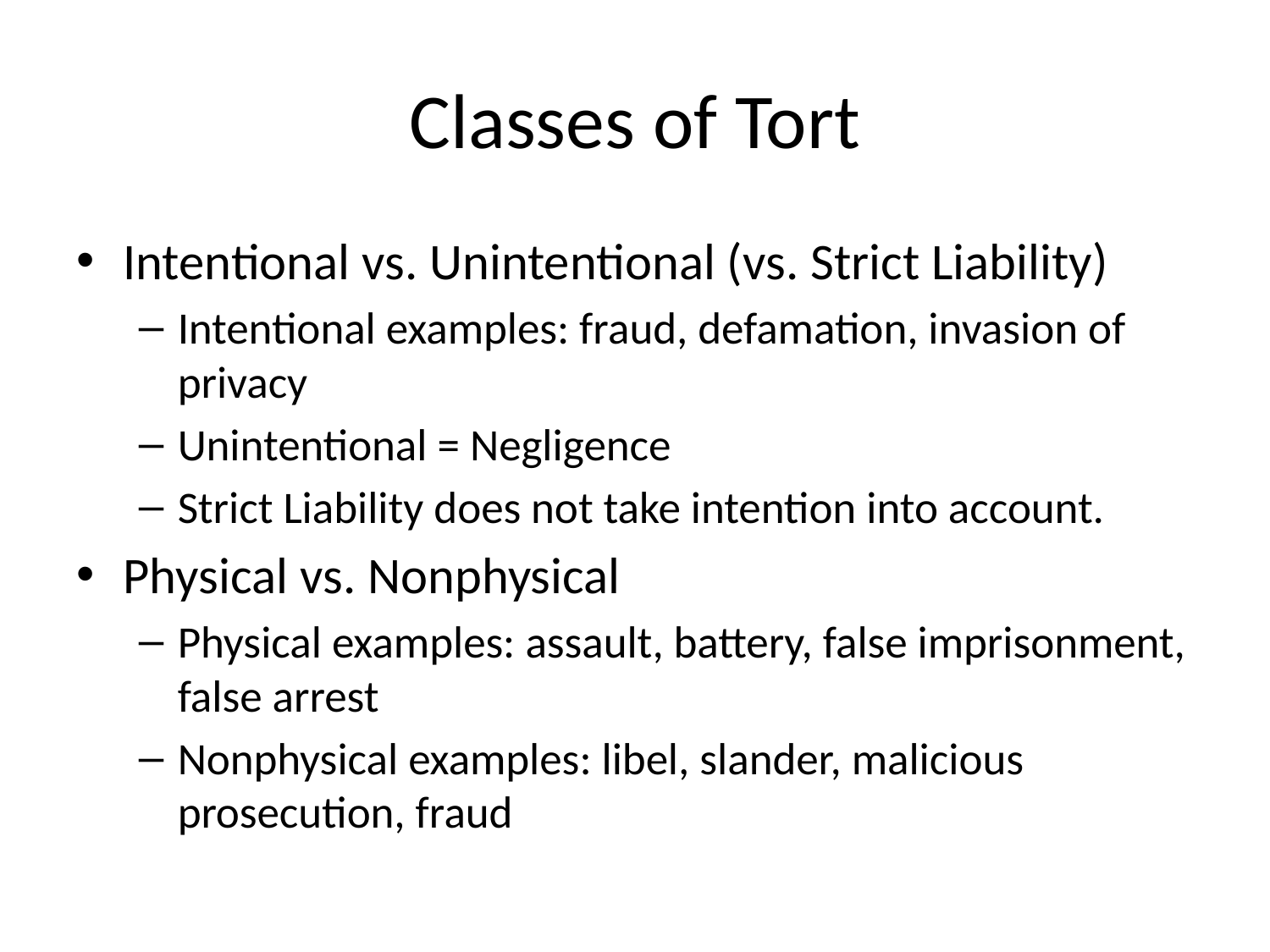

# Classes of Tort
Intentional vs. Unintentional (vs. Strict Liability)
Intentional examples: fraud, defamation, invasion of privacy
Unintentional = Negligence
Strict Liability does not take intention into account.
Physical vs. Nonphysical
Physical examples: assault, battery, false imprisonment, false arrest
Nonphysical examples: libel, slander, malicious prosecution, fraud